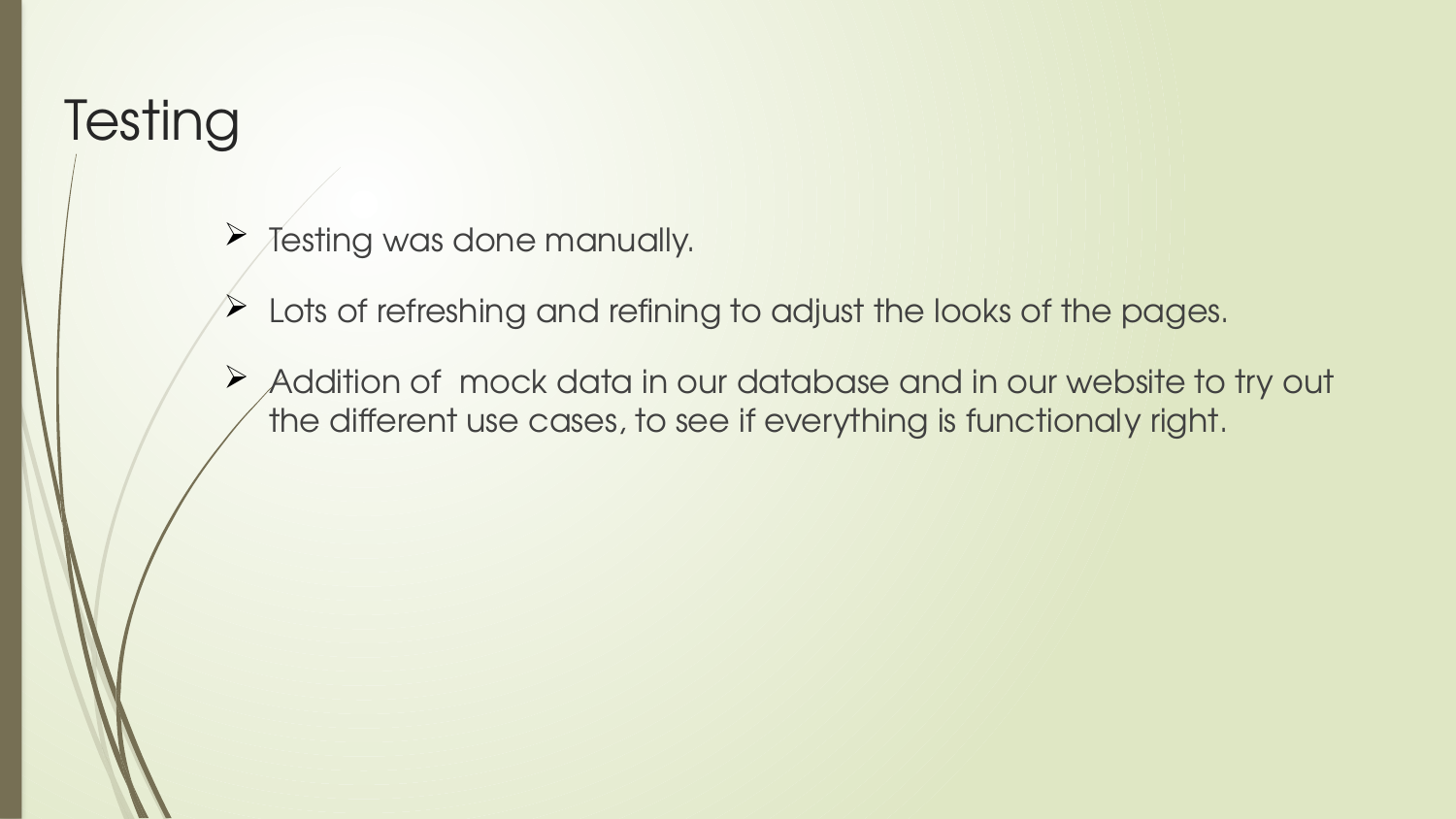

# Testing
Testing was done manually.
Lots of refreshing and refining to adjust the looks of the pages.
Addition of  mock data in our database and in our website to try out the different use cases, to see if everything is functionaly right.